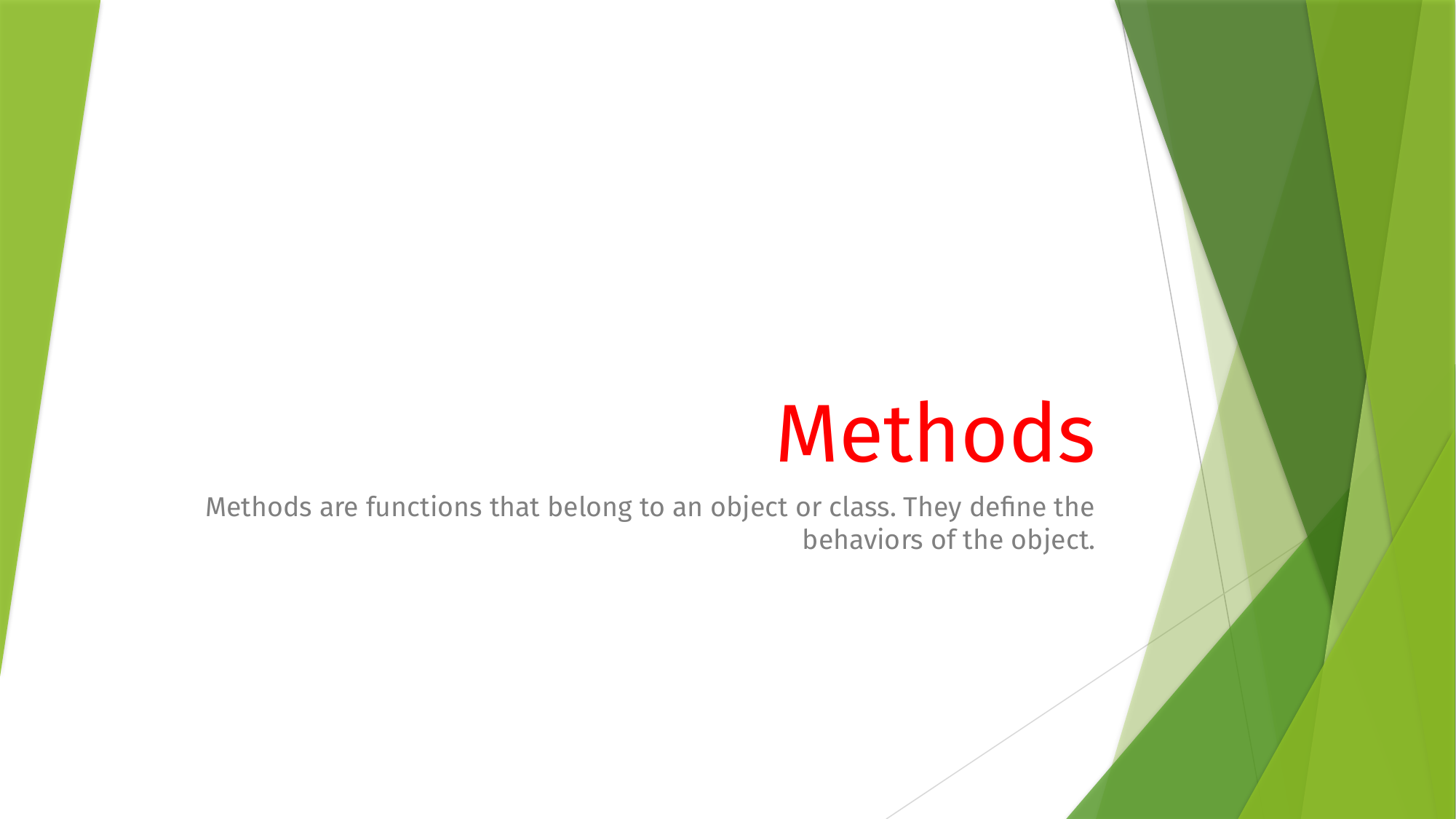

# Methods
Methods are functions that belong to an object or class. They define the behaviors of the object.